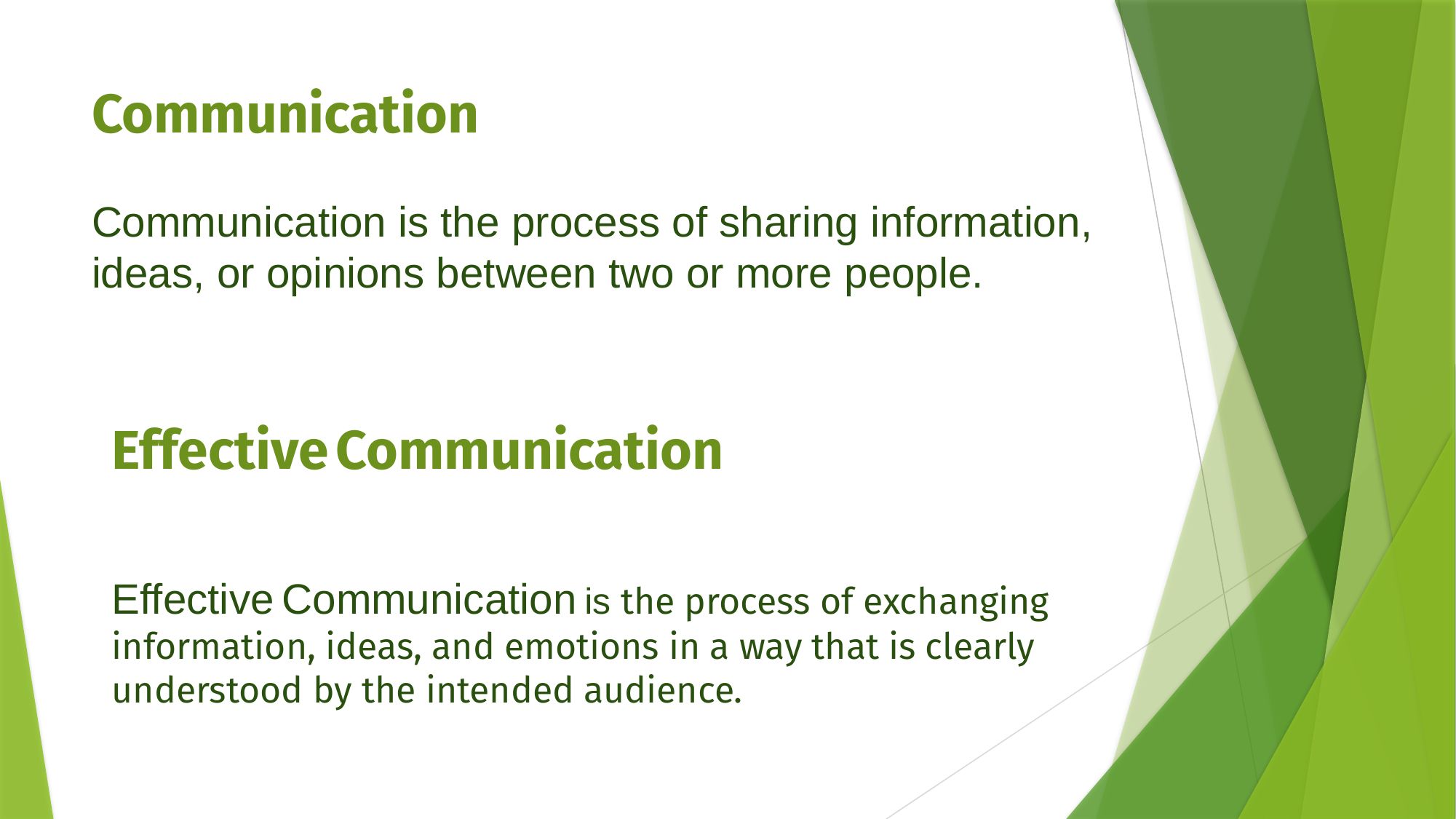

# Communication
Communication is the process of sharing information, ideas, or opinions between two or more people.
Effective Communication
Effective Communication is the process of exchanging information, ideas, and emotions in a way that is clearly understood by the intended audience.